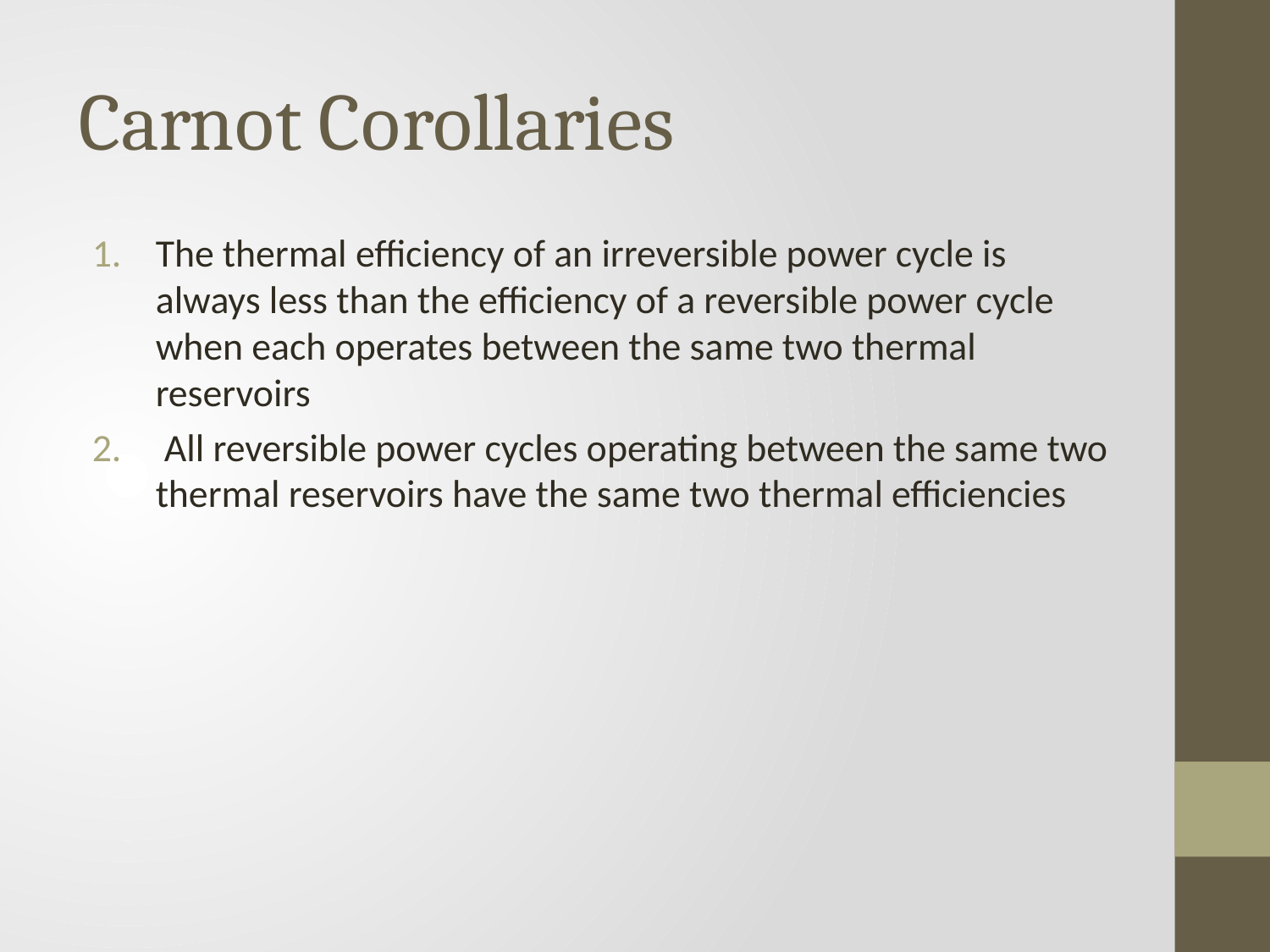

# Carnot Corollaries
The thermal efficiency of an irreversible power cycle is always less than the efficiency of a reversible power cycle when each operates between the same two thermal reservoirs
 All reversible power cycles operating between the same two thermal reservoirs have the same two thermal efficiencies